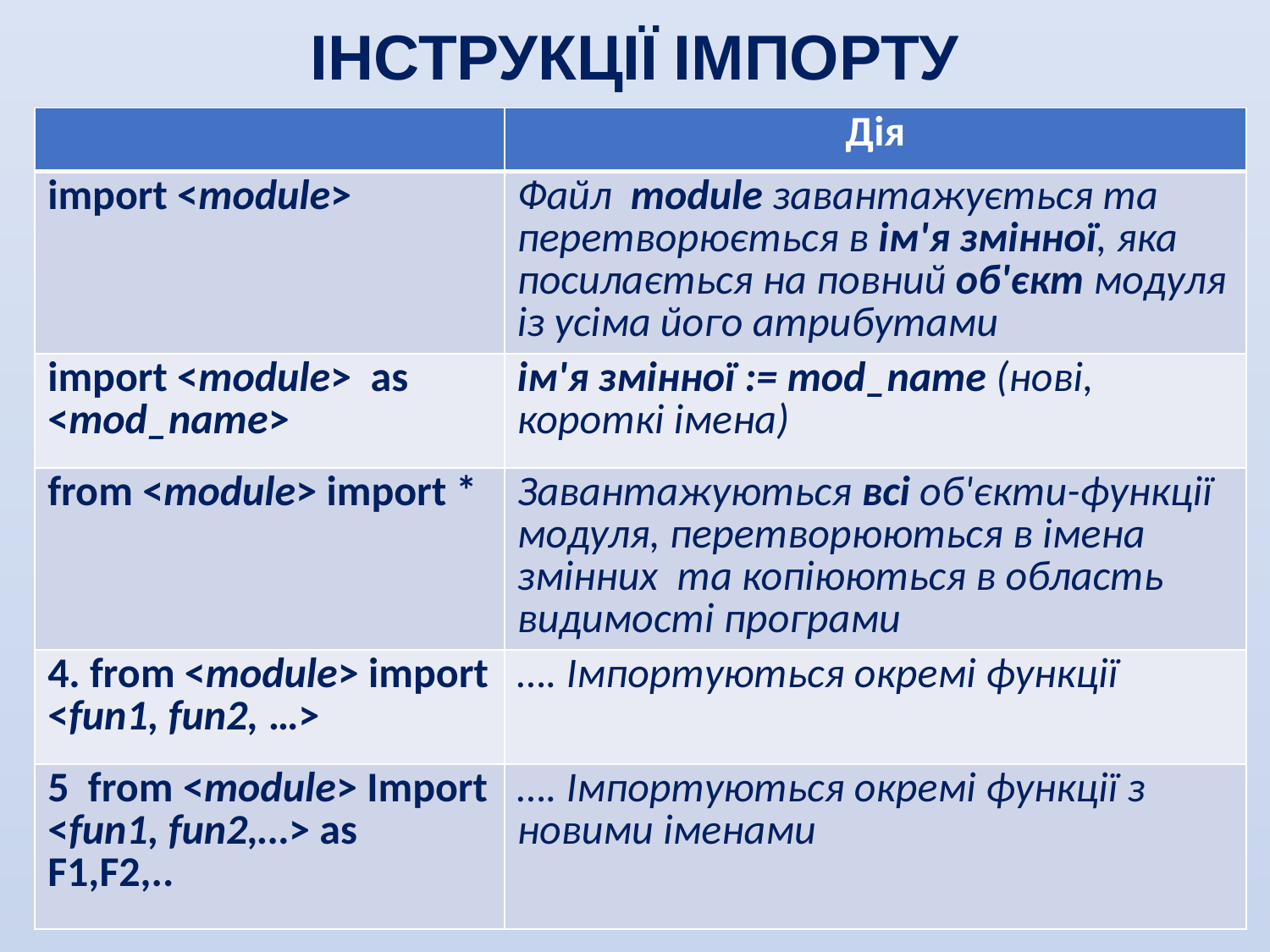

ІНСТРУКЦІЇ ІМПОРТУ
|  | Дія |
| --- | --- |
| import <module> | Файл module завантажується та перетворюється в ім'я змінної, яка посилається на повний об'єкт модуля із усіма його атрибутами |
| import <module> as <mod\_name> | ім'я змінної := mod\_name (нові, короткі імена) |
| from <module> import \* | Завантажуються всі об'єкти-функції модуля, перетворюються в імена змінних та копіюються в область видимості програми |
| 4. from <module> import <fun1, fun2, …> | …. Імпортуються окремі функції |
| 5 from <module> Import <fun1, fun2,…> as F1,F2,.. | …. Імпортуються окремі функції з новими іменами |
11